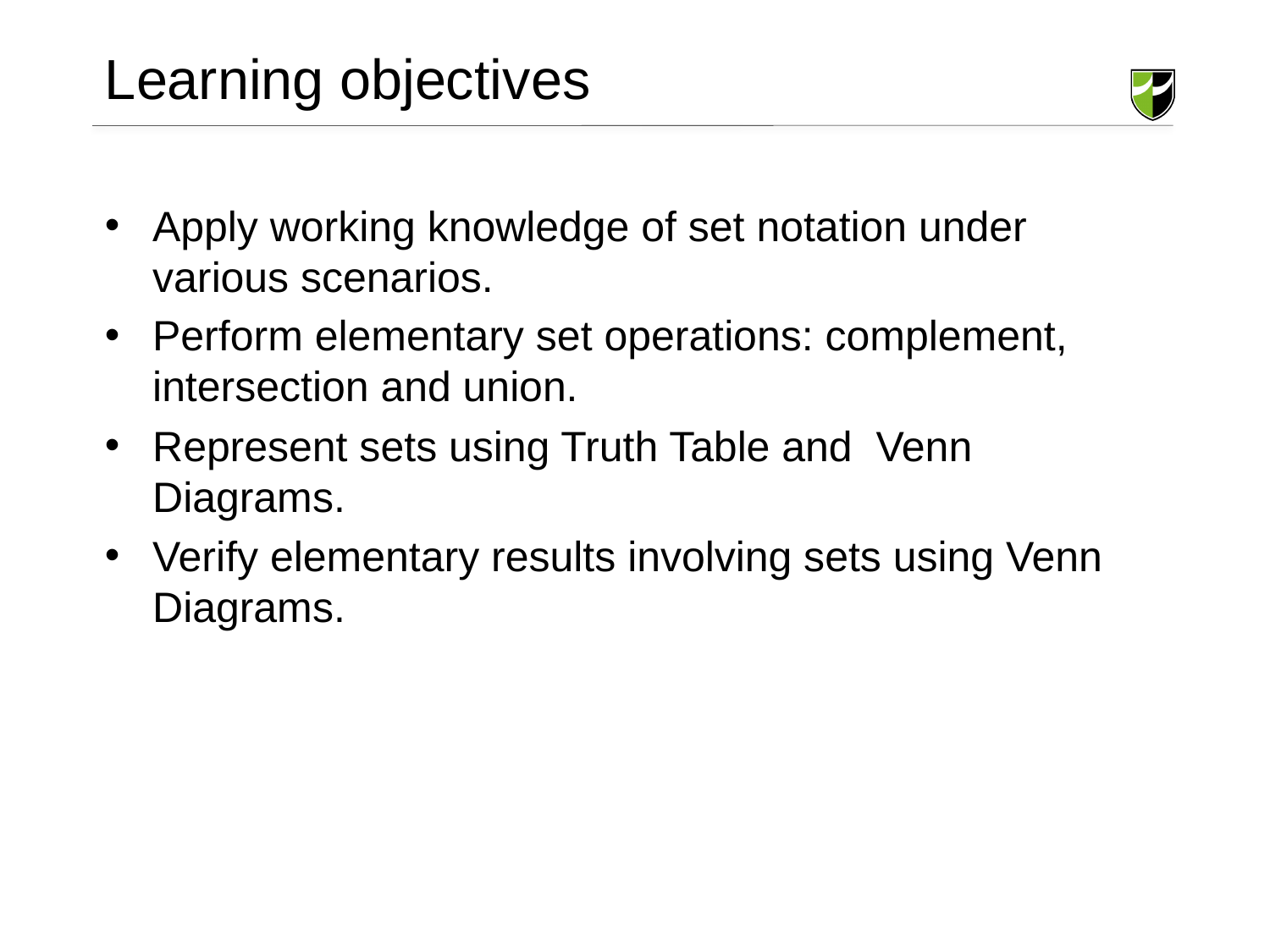

# Learning objectives

Apply working knowledge of set notation under various scenarios.
Perform elementary set operations: complement, intersection and union.
Represent sets using Truth Table and  Venn Diagrams.
Verify elementary results involving sets using Venn Diagrams.